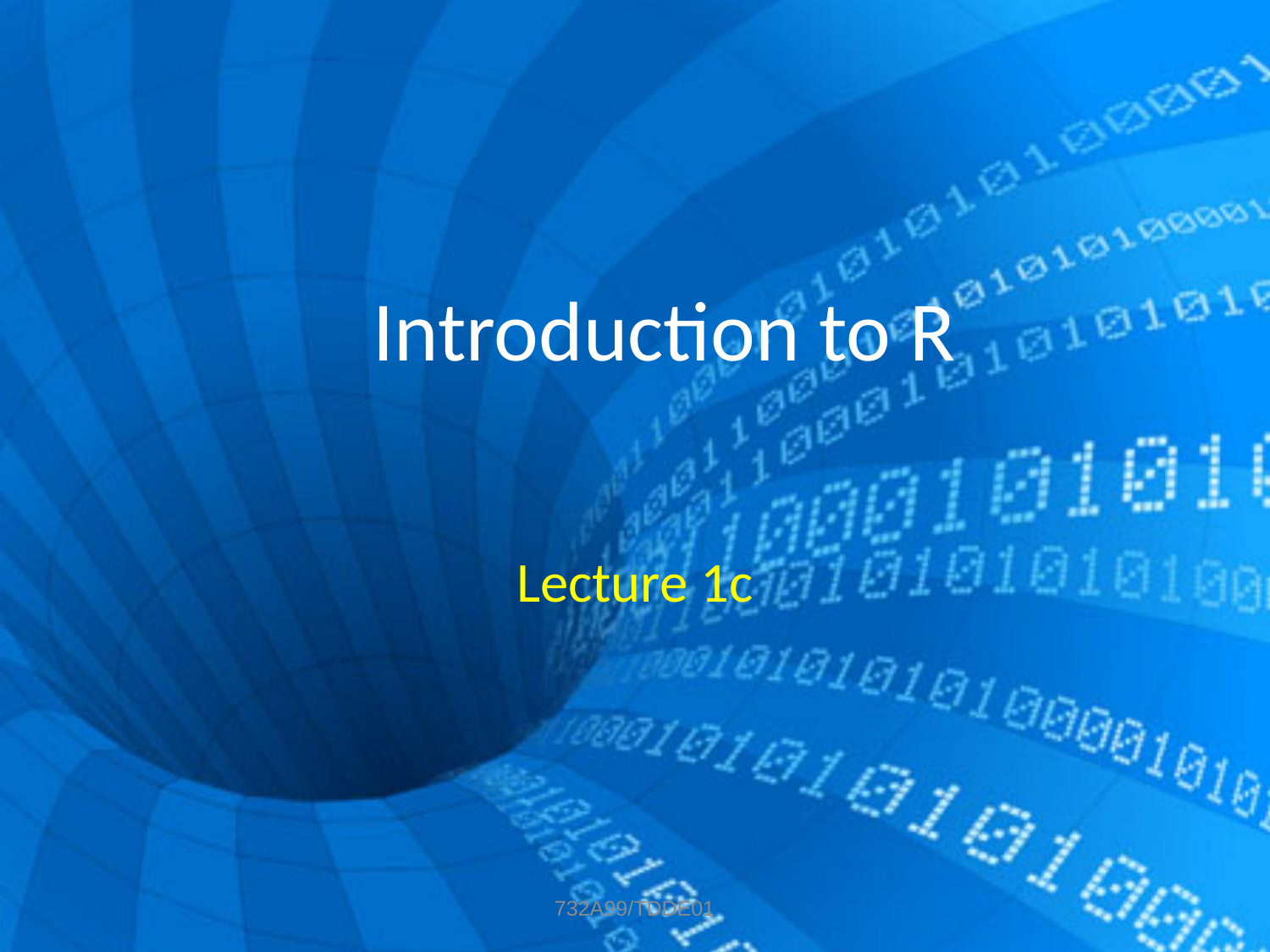

# Introduction to R
Lecture 1c
732A99/TDDE01